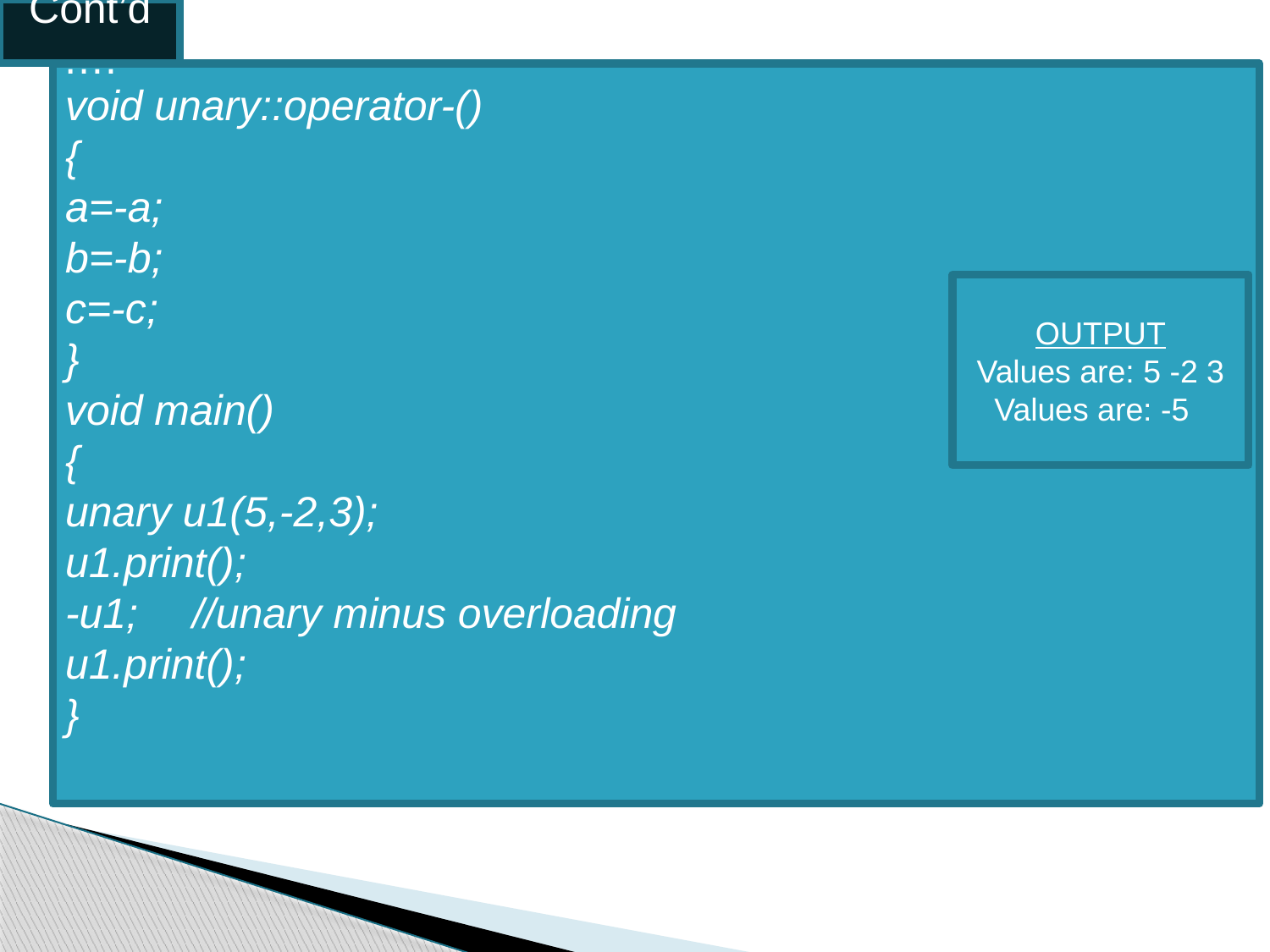

Cont’d….
void unary::operator-()
{
a=-a;
b=-b;
c=-c;
}
void main()
{
unary u1(5,-2,3);
u1.print();
-u1;	//unary minus overloading
u1.print();
}

OUTPUT
Values are: 5 -2 3
Values are: -5